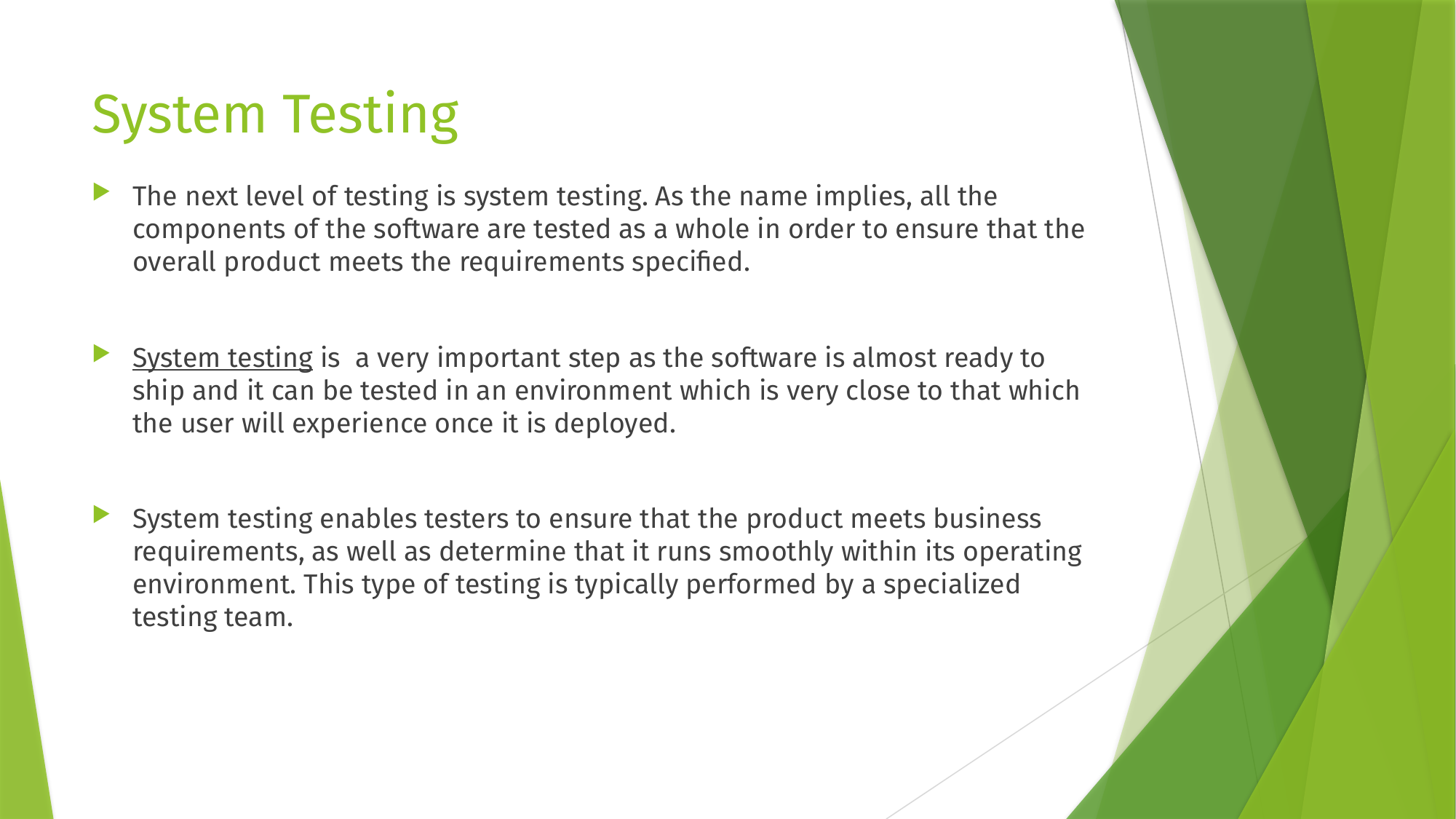

# System Testing
The next level of testing is system testing. As the name implies, all the components of the software are tested as a whole in order to ensure that the overall product meets the requirements specified.

System testing is  a very important step as the software is almost ready to ship and it can be tested in an environment which is very close to that which the user will experience once it is deployed.

System testing enables testers to ensure that the product meets business requirements, as well as determine that it runs smoothly within its operating environment. This type of testing is typically performed by a specialized testing team.